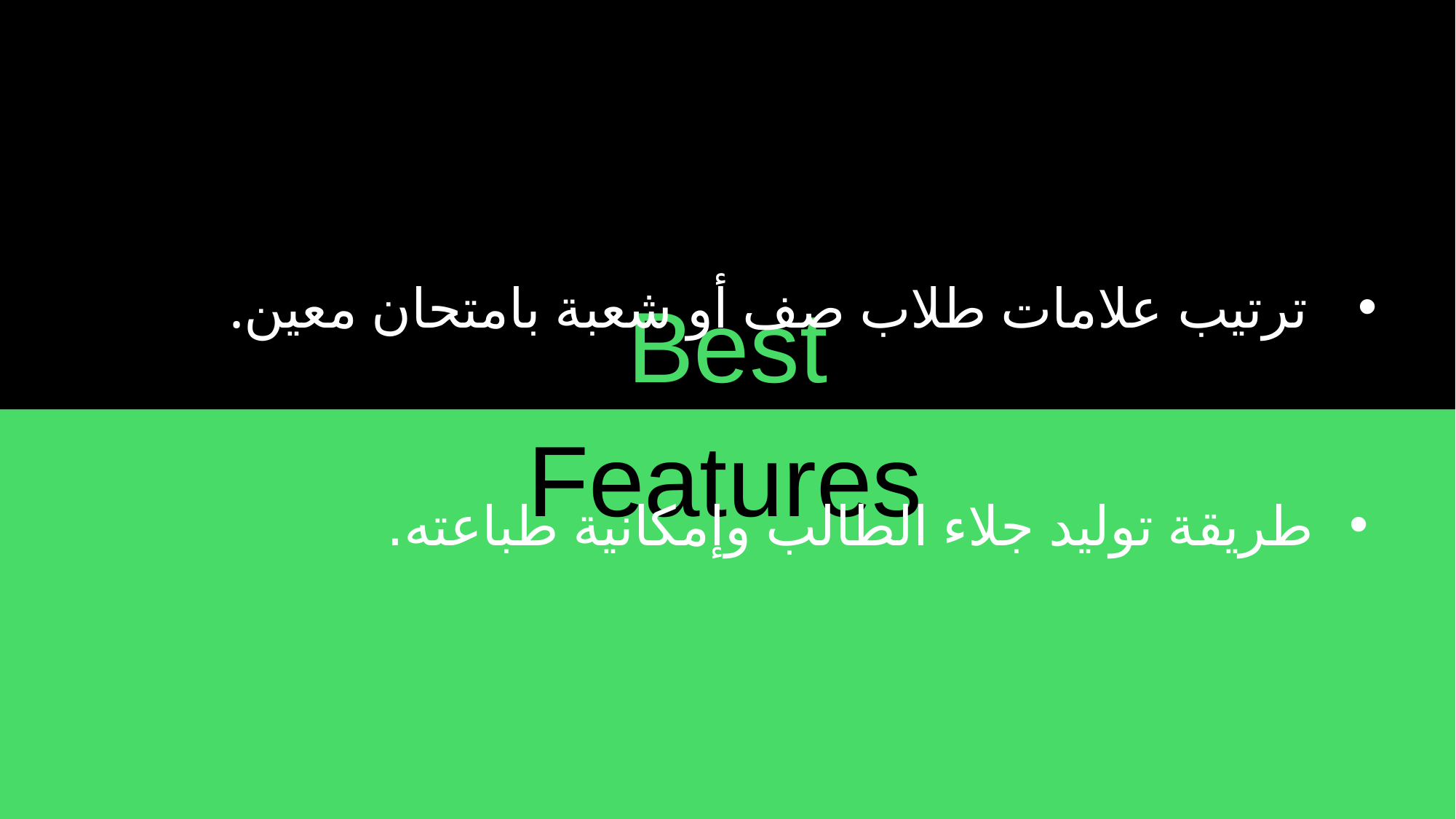

ترتيب علامات طلاب صف أو شعبة بامتحان معين.
طريقة توليد جلاء الطالب وإمكانية طباعته.
Best

Features